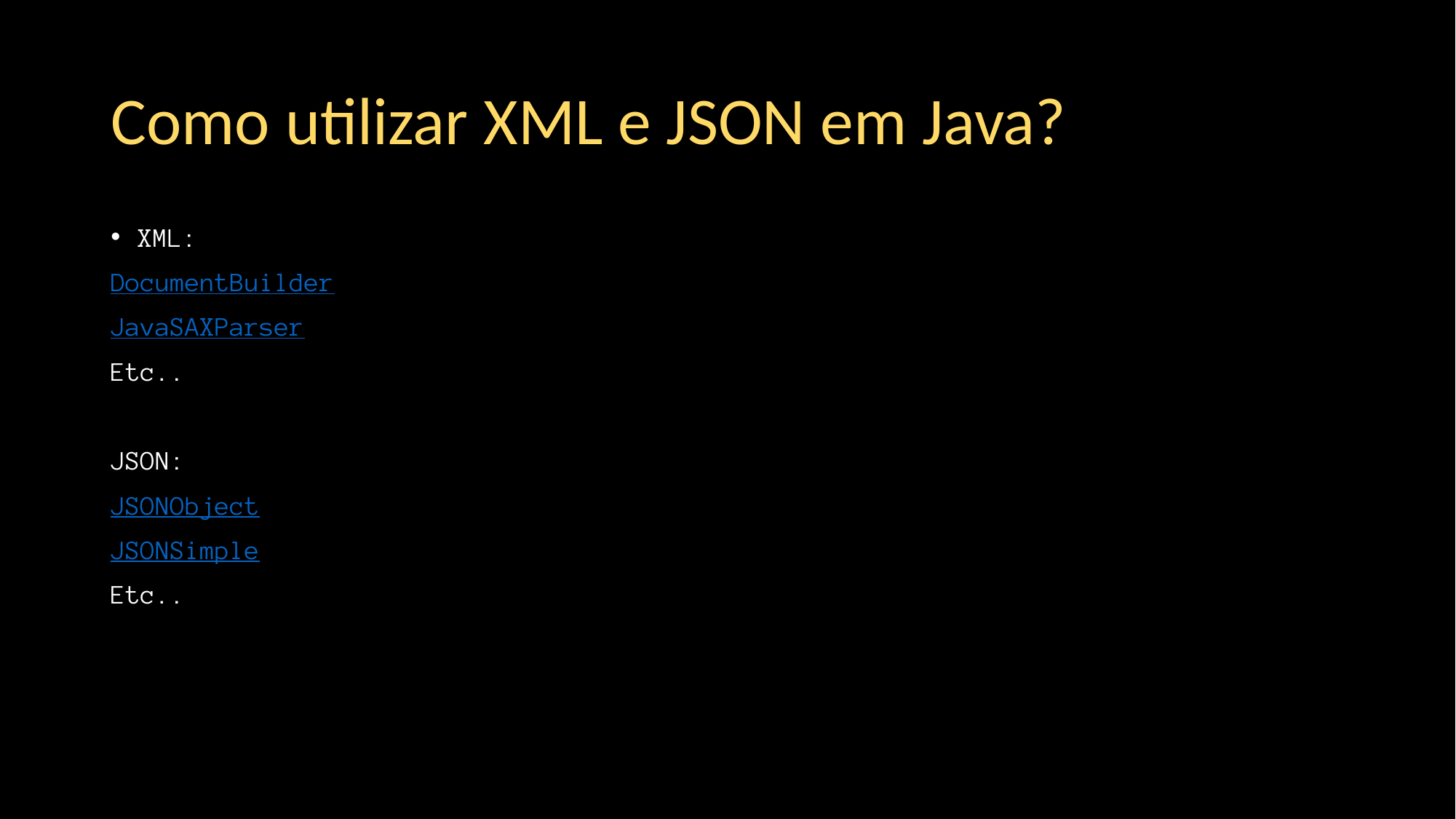

# Como utilizar XML e JSON em Java?
XML:
DocumentBuilder
JavaSAXParser
Etc..

JSON:
JSONObject
JSONSimple
Etc..